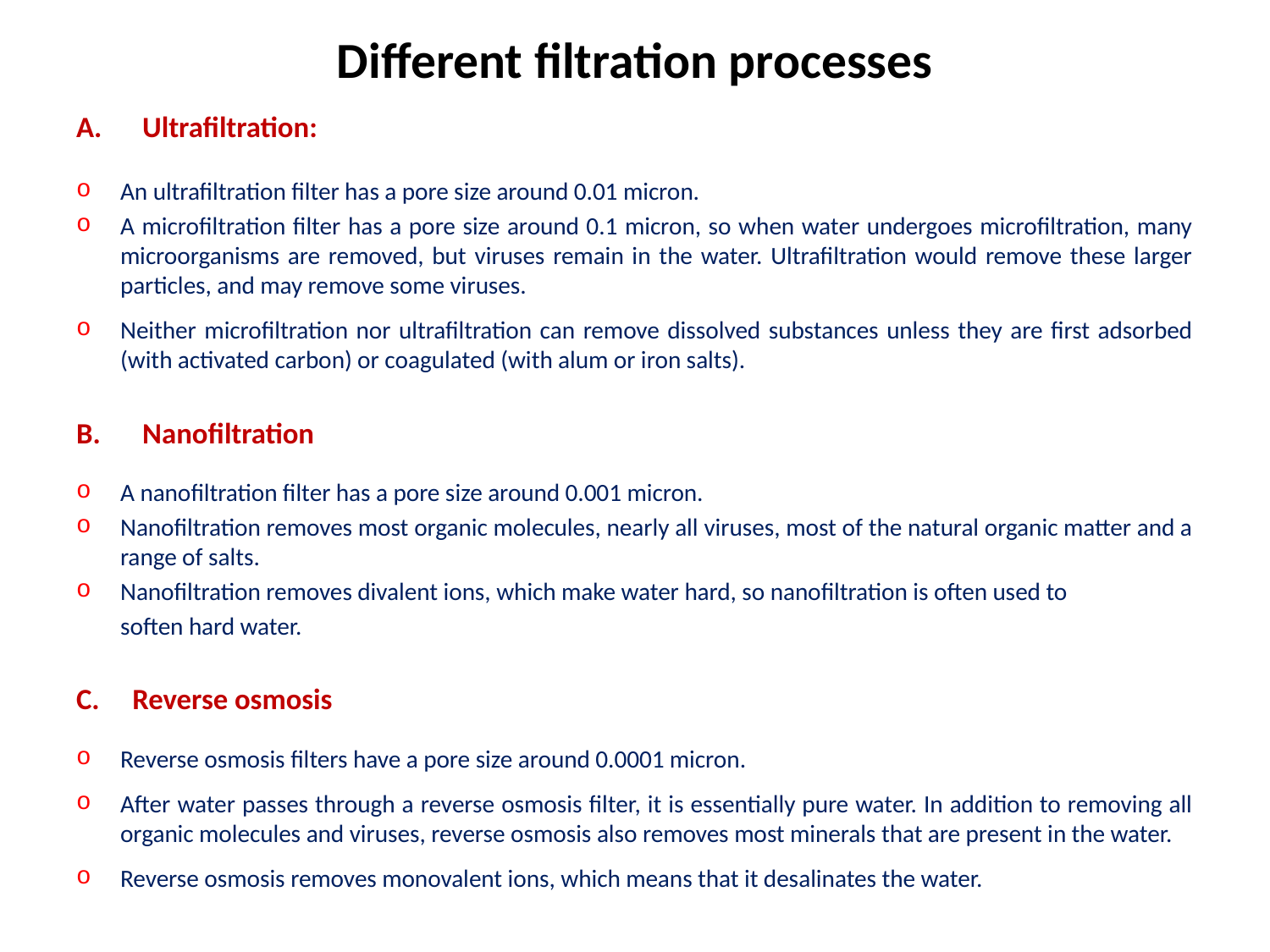

# Different filtration processes
Ultrafiltration:

An ultrafiltration filter has a pore size around 0.01 micron.
A microfiltration filter has a pore size around 0.1 micron, so when water undergoes microfiltration, many microorganisms are removed, but viruses remain in the water. Ultrafiltration would remove these larger particles, and may remove some viruses.

Neither microfiltration nor ultrafiltration can remove dissolved substances unless they are first adsorbed (with activated carbon) or coagulated (with alum or iron salts).

Nanofiltration

A nanofiltration filter has a pore size around 0.001 micron.
Nanofiltration removes most organic molecules, nearly all viruses, most of the natural organic matter and a range of salts.
Nanofiltration removes divalent ions, which make water hard, so nanofiltration is often used to
        soften hard water.

C.     Reverse osmosis

Reverse osmosis filters have a pore size around 0.0001 micron.

After water passes through a reverse osmosis filter, it is essentially pure water. In addition to removing all organic molecules and viruses, reverse osmosis also removes most minerals that are present in the water.

Reverse osmosis removes monovalent ions, which means that it desalinates the water.